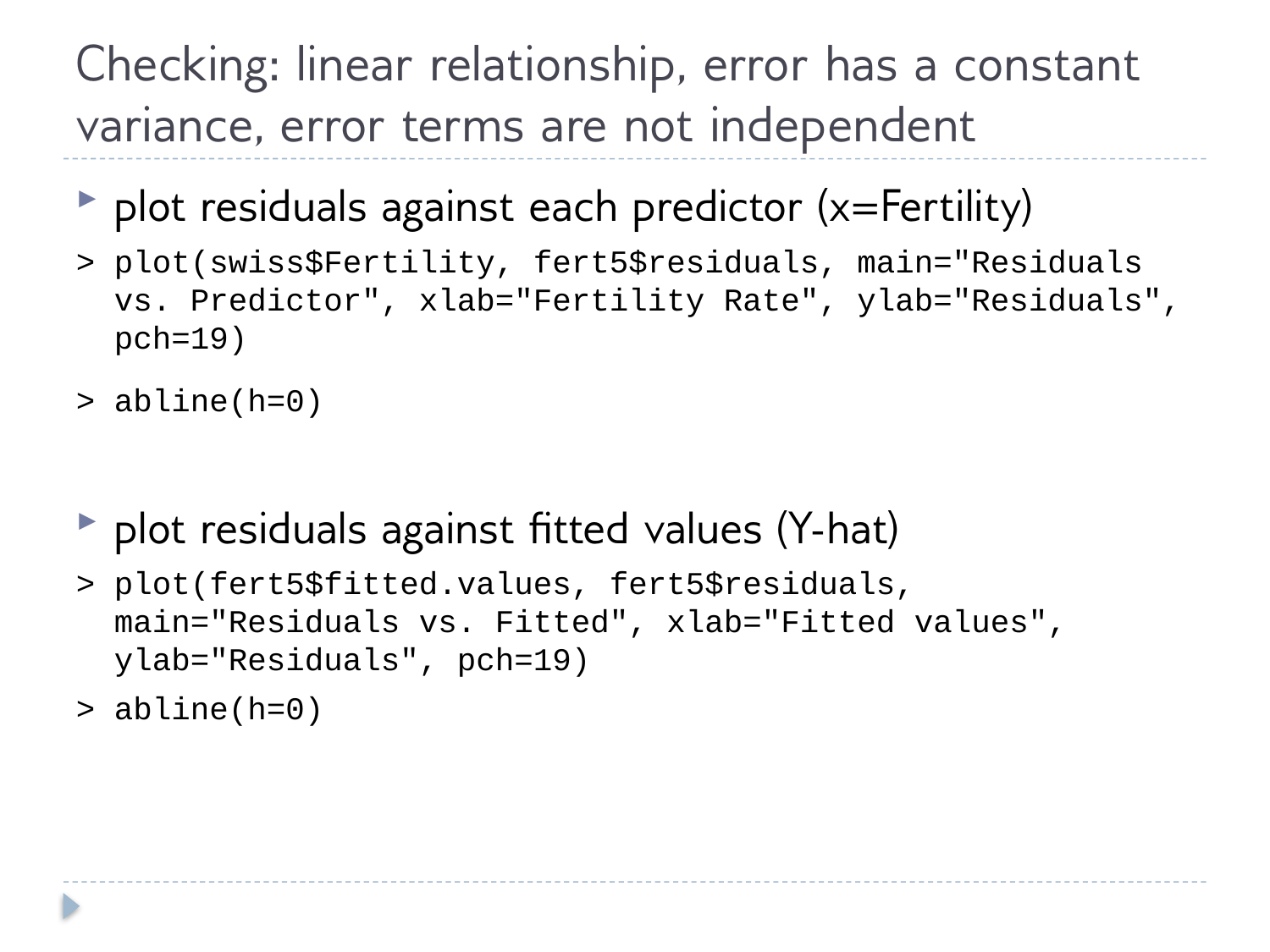

# Checking: linear relationship, error has a constant variance, error terms are not independent
plot residuals against each predictor (x=Fertility)
> plot(swiss$Fertility, fert5$residuals, main="Residuals vs. Predictor", xlab="Fertility Rate", ylab="Residuals", pch=19)
> abline(h=0)

plot residuals against fitted values (Y-hat)
> plot(fert5$fitted.values, fert5$residuals, main="Residuals vs. Fitted", xlab="Fitted values", ylab="Residuals", pch=19)
> abline(h=0)